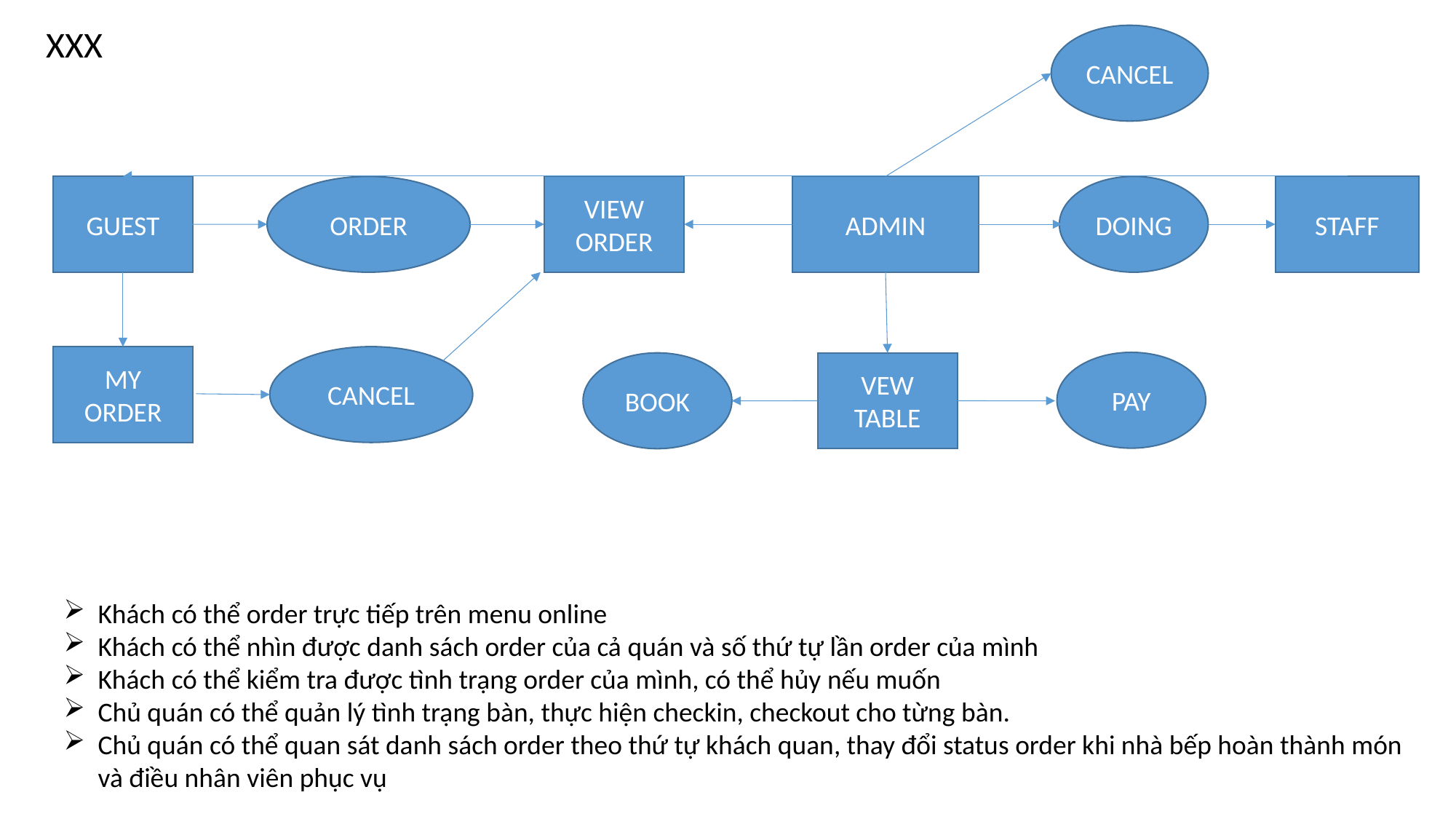

XXX
CANCEL
GUEST
ORDER
VIEW ORDER
ADMIN
DOING
STAFF
MY ORDER
CANCEL
PAY
BOOK
VEW TABLE
Khách có thể order trực tiếp trên menu online
Khách có thể nhìn được danh sách order của cả quán và số thứ tự lần order của mình
Khách có thể kiểm tra được tình trạng order của mình, có thể hủy nếu muốn
Chủ quán có thể quản lý tình trạng bàn, thực hiện checkin, checkout cho từng bàn.
Chủ quán có thể quan sát danh sách order theo thứ tự khách quan, thay đổi status order khi nhà bếp hoàn thành món và điều nhân viên phục vụ